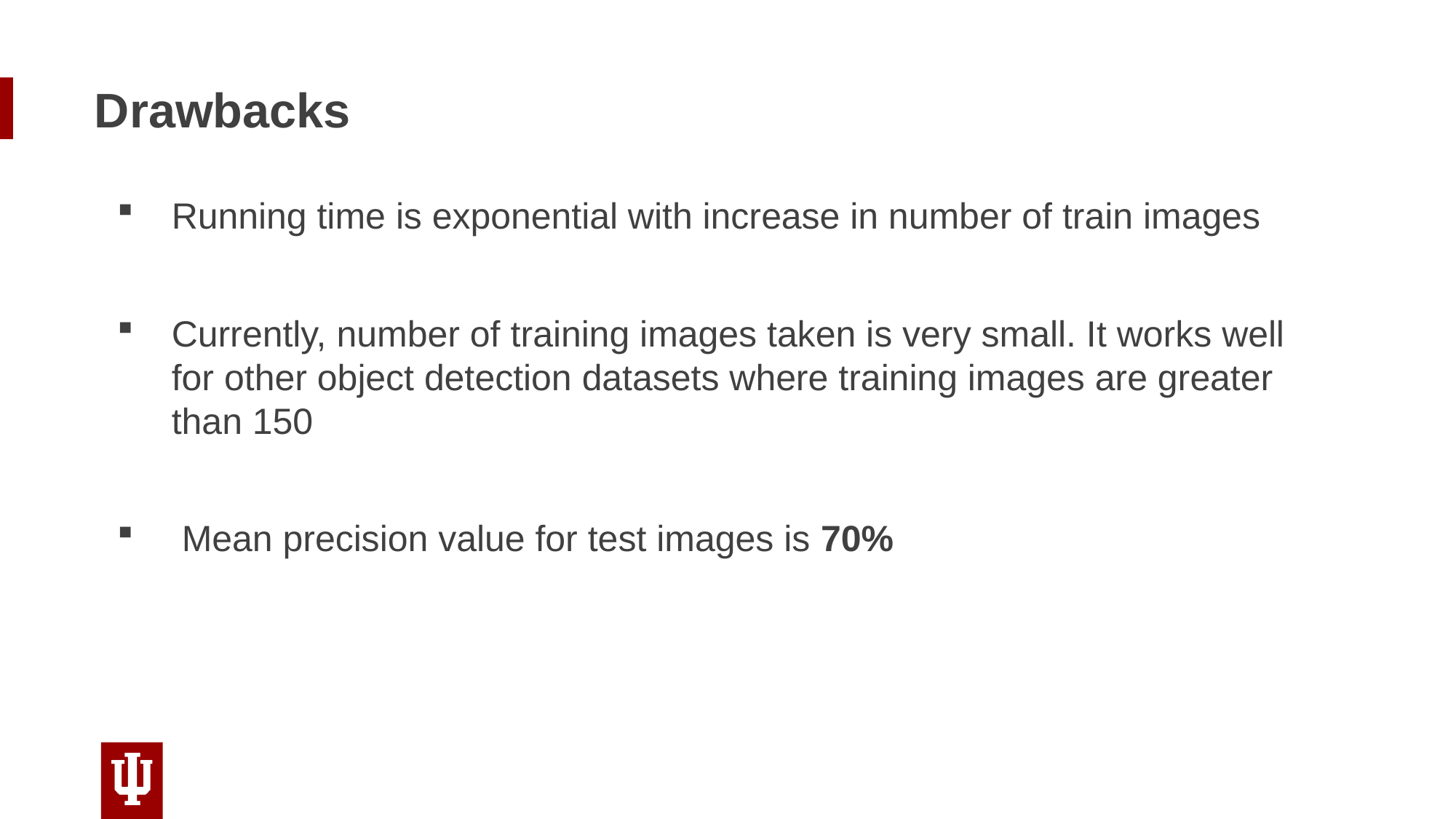

# Drawbacks
Running time is exponential with increase in number of train images

Currently, number of training images taken is very small. It works well for other object detection datasets where training images are greater than 150

 Mean precision value for test images is 70%